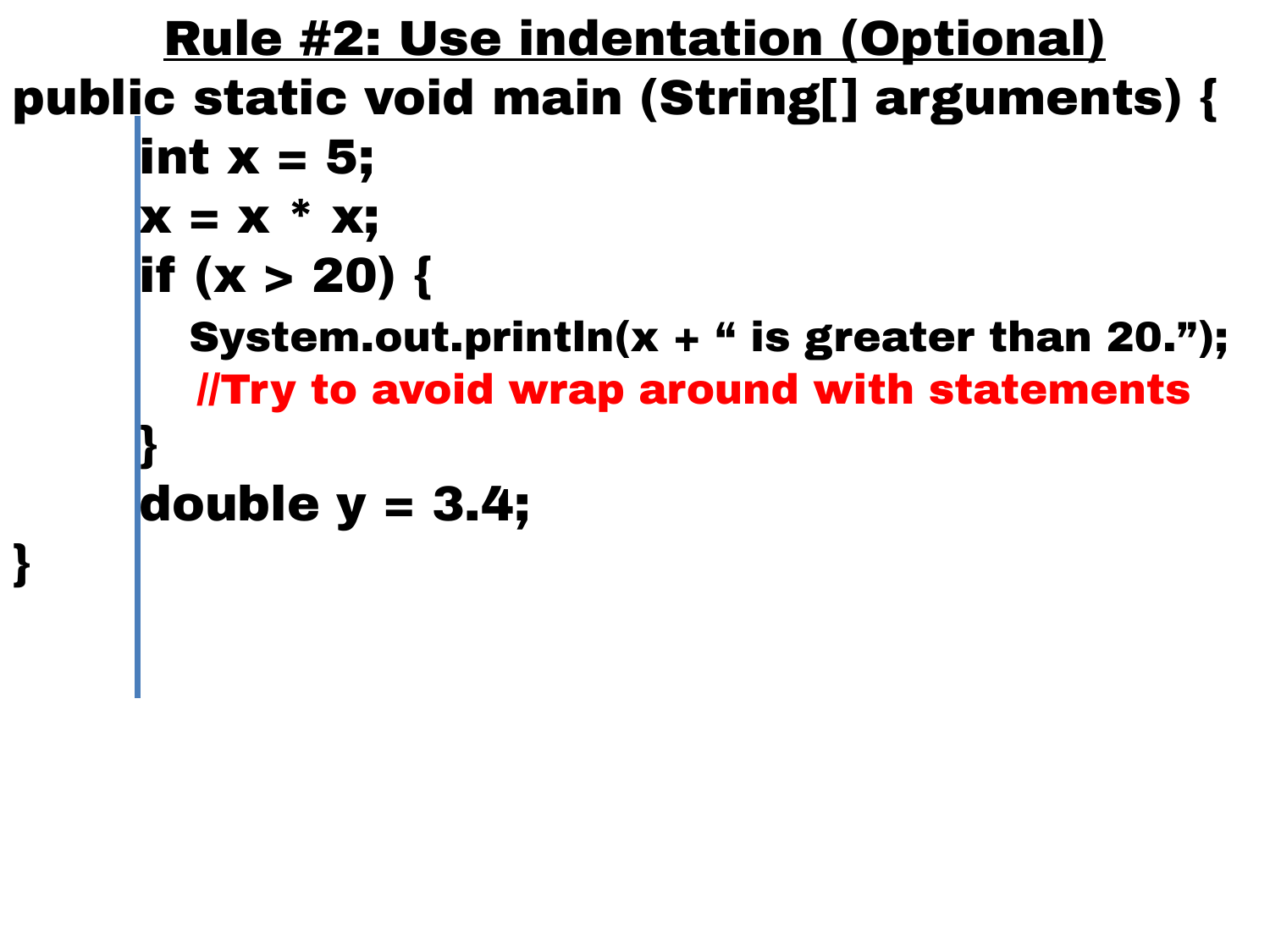

Rule #2: Use indentation (Optional)
public static void main (String[] arguments) { 	int x = 5;
	x = x * x;
	if (x > 20) {
	   System.out.println(x + “ is greater than 20.”);
             //Try to avoid wrap around with statements
	}
	double y = 3.4;
}